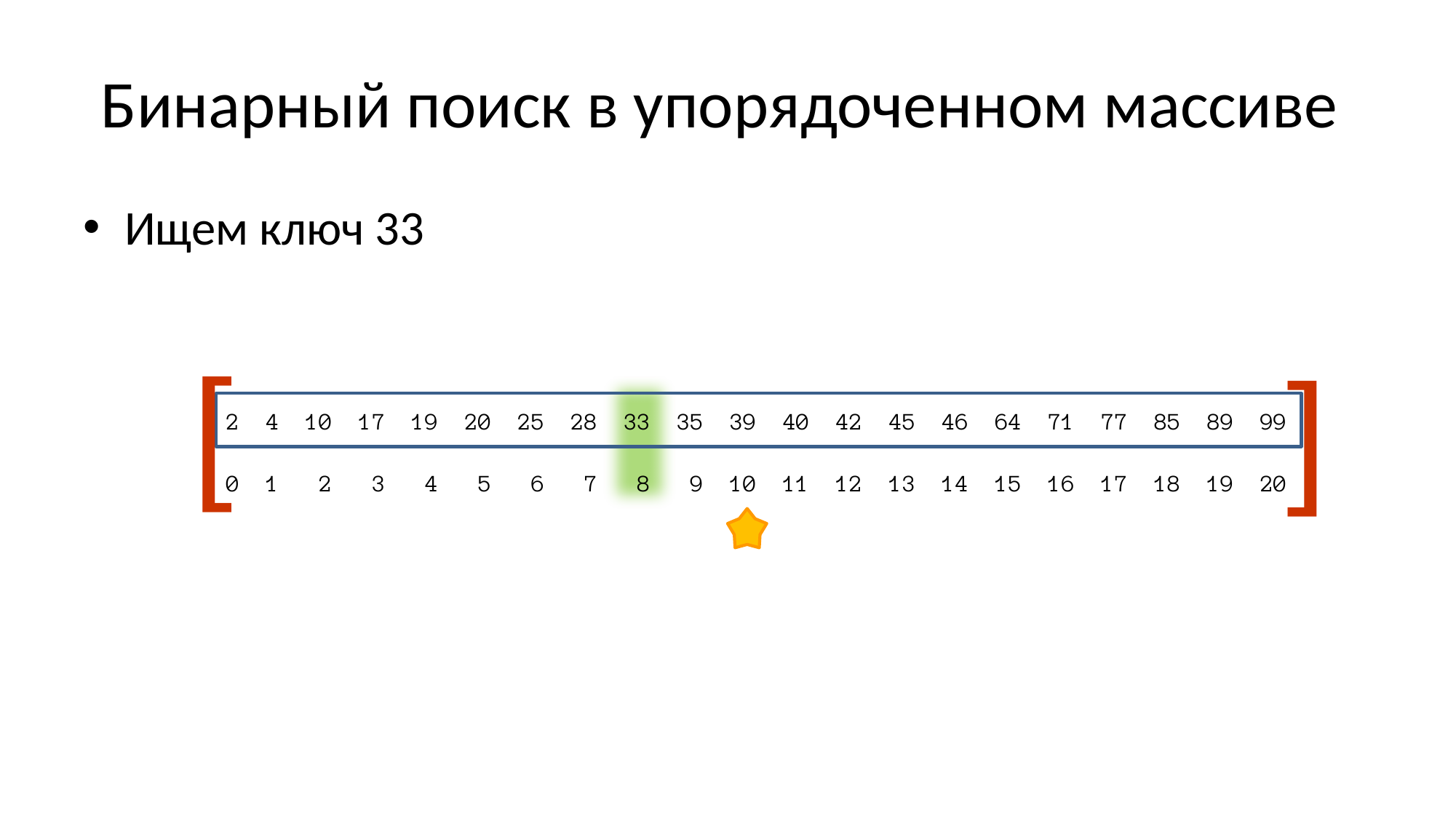

# Бинарный поиск в упорядоченном массиве
Ищем ключ 33
[
]

2  4  10  17  19  20  25  28  33  35  39  40  42  45  46  64  71  77  85  89  99
0  1   2   3   4   5   6   7   8   9  10  11  12  13  14  15  16  17  18  19  20